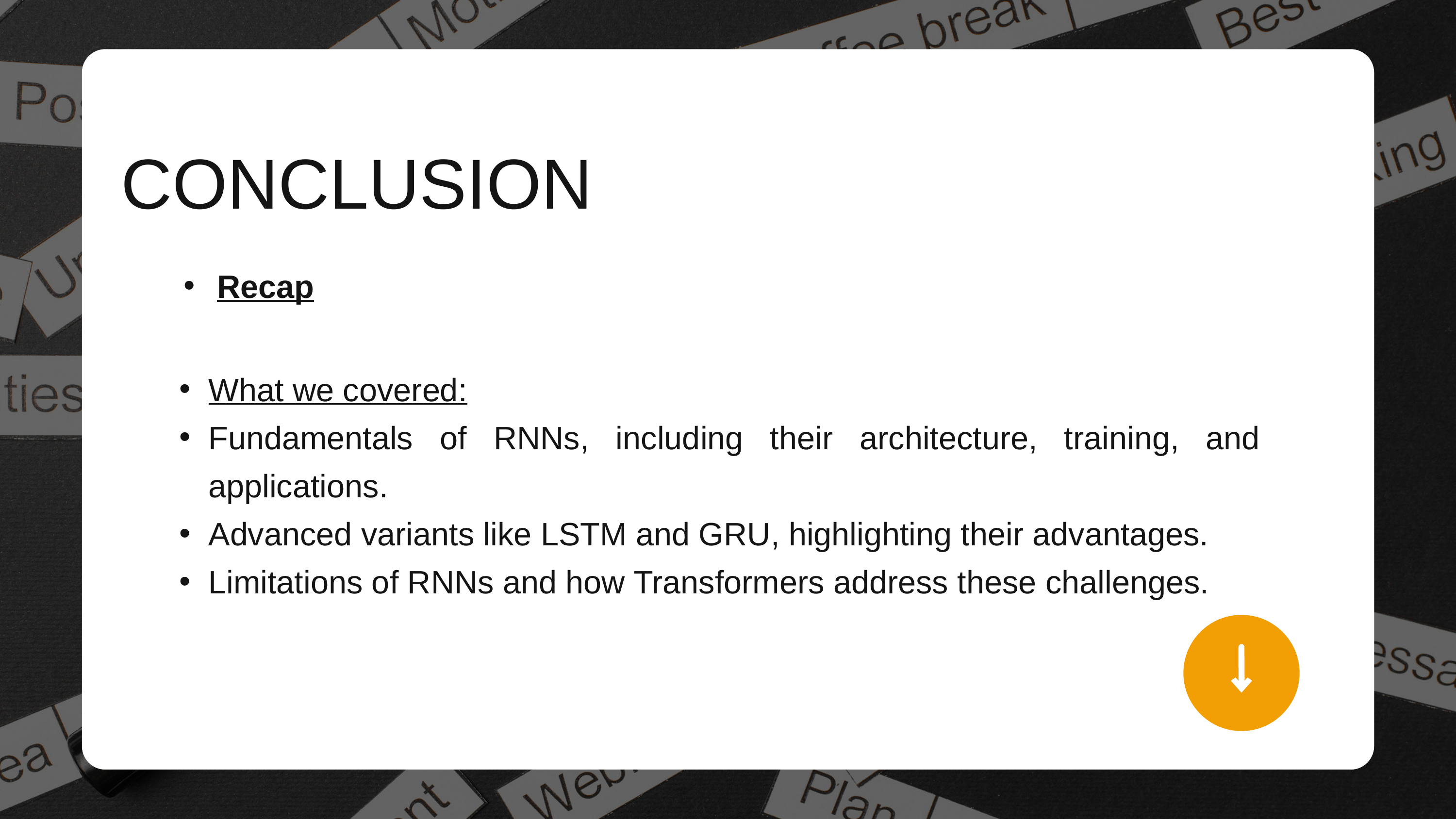

CONCLUSION
Recap

What we covered:
Fundamentals of RNNs, including their architecture, training, and applications.
Advanced variants like LSTM and GRU, highlighting their advantages.
Limitations of RNNs and how Transformers address these challenges.